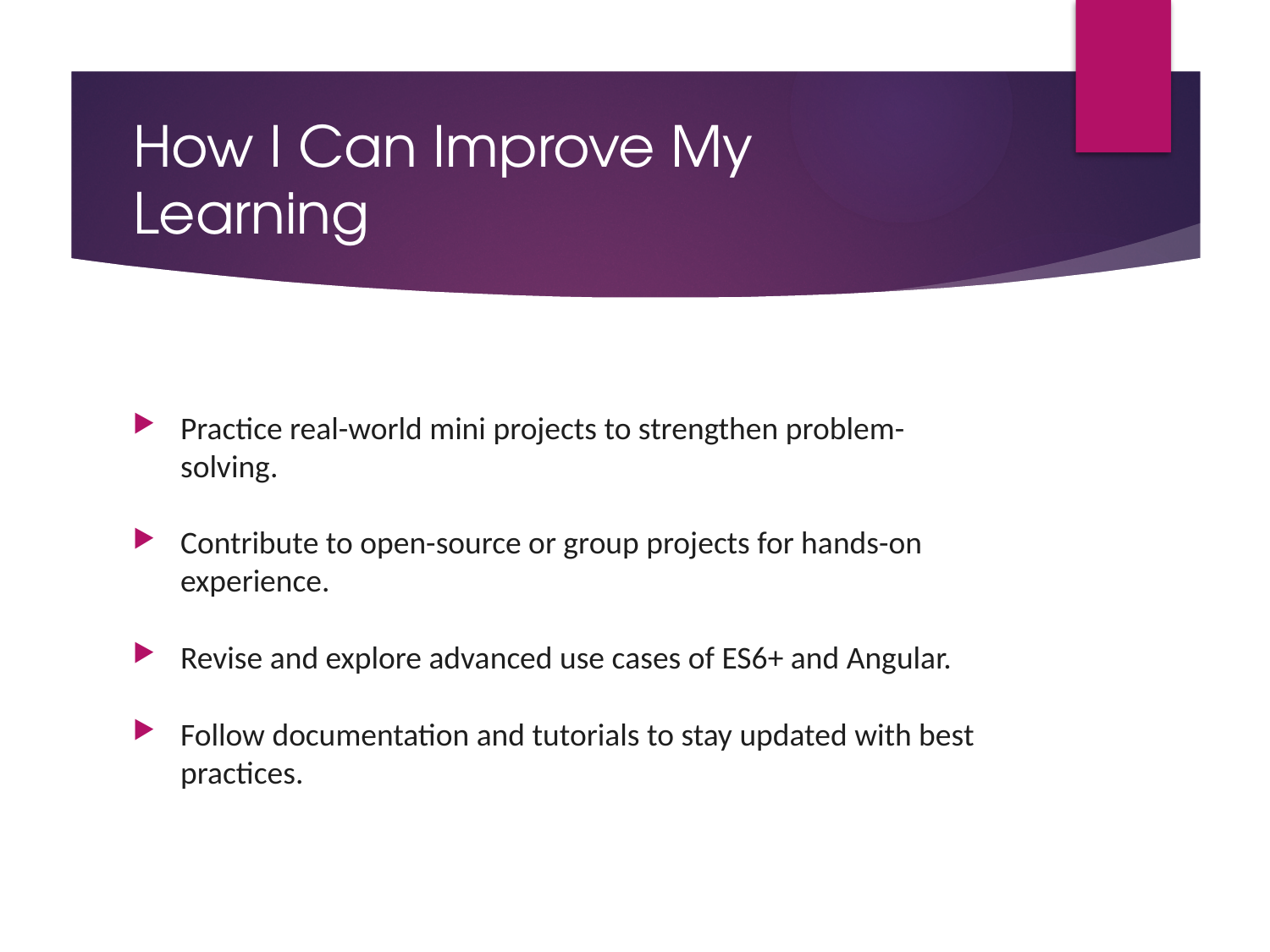

# How I Can Improve My Learning

Practice real-world mini projects to strengthen problem-solving.
Contribute to open-source or group projects for hands-on experience.
Revise and explore advanced use cases of ES6+ and Angular.
Follow documentation and tutorials to stay updated with best practices.